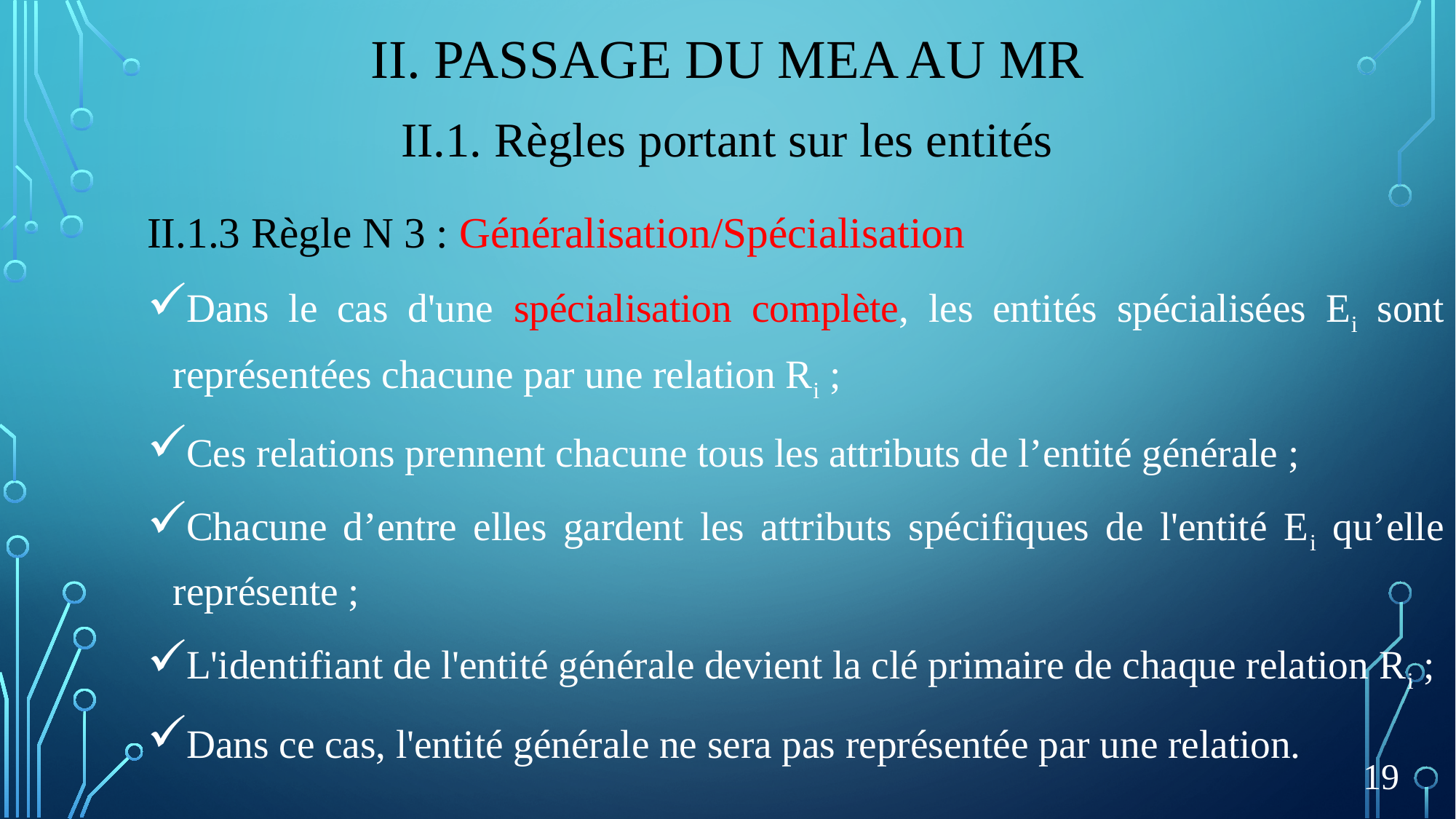

# II. Passage du meA au mR
II.1. Règles portant sur les entités
II.1.3 Règle N 3 : Généralisation/Spécialisation
Dans le cas d'une spécialisation complète, les entités spécialisées Ei sont représentées chacune par une relation Ri ;
Ces relations prennent chacune tous les attributs de l’entité générale ;
Chacune d’entre elles gardent les attributs spécifiques de l'entité Ei qu’elle représente ;
L'identifiant de l'entité générale devient la clé primaire de chaque relation Ri ;
Dans ce cas, l'entité générale ne sera pas représentée par une relation.
19